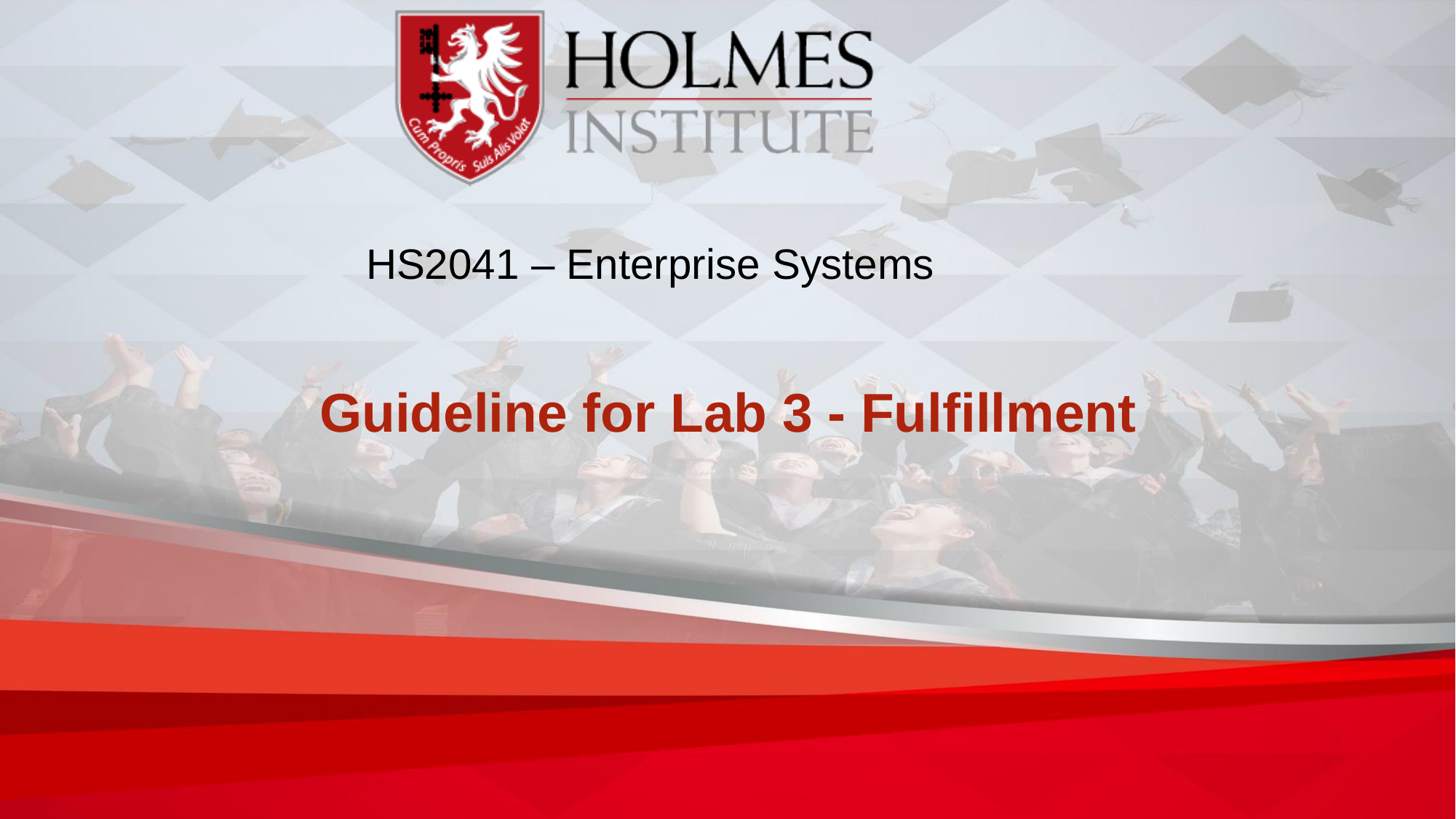

# HS2041 – Enterprise Systems
Guideline for Lab 3 - Fulfillment